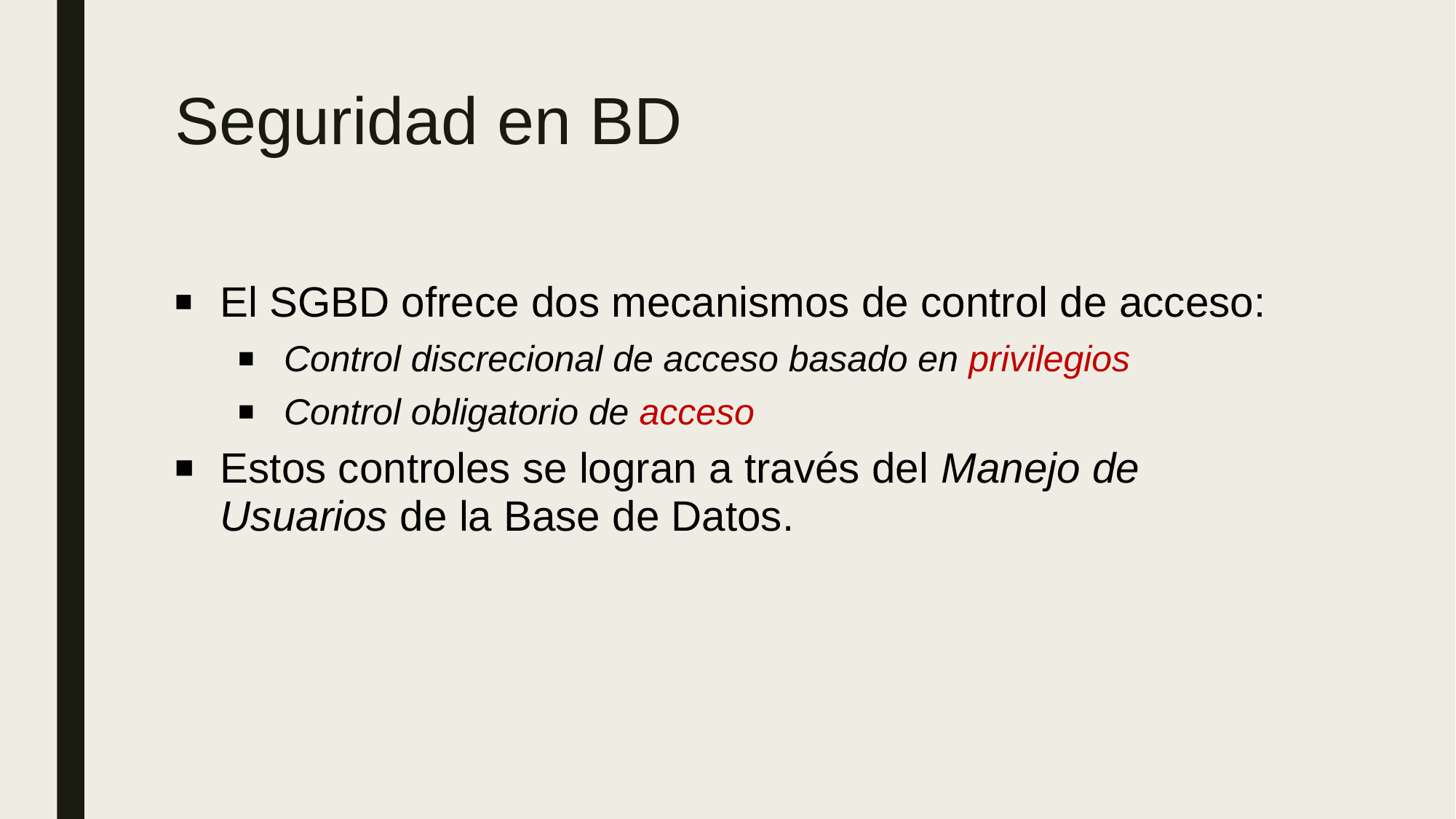

# Seguridad en BD
El SGBD ofrece dos mecanismos de control de acceso:
Control discrecional de acceso basado en privilegios
Control obligatorio de acceso
Estos controles se logran a través del Manejo de Usuarios de la Base de Datos.